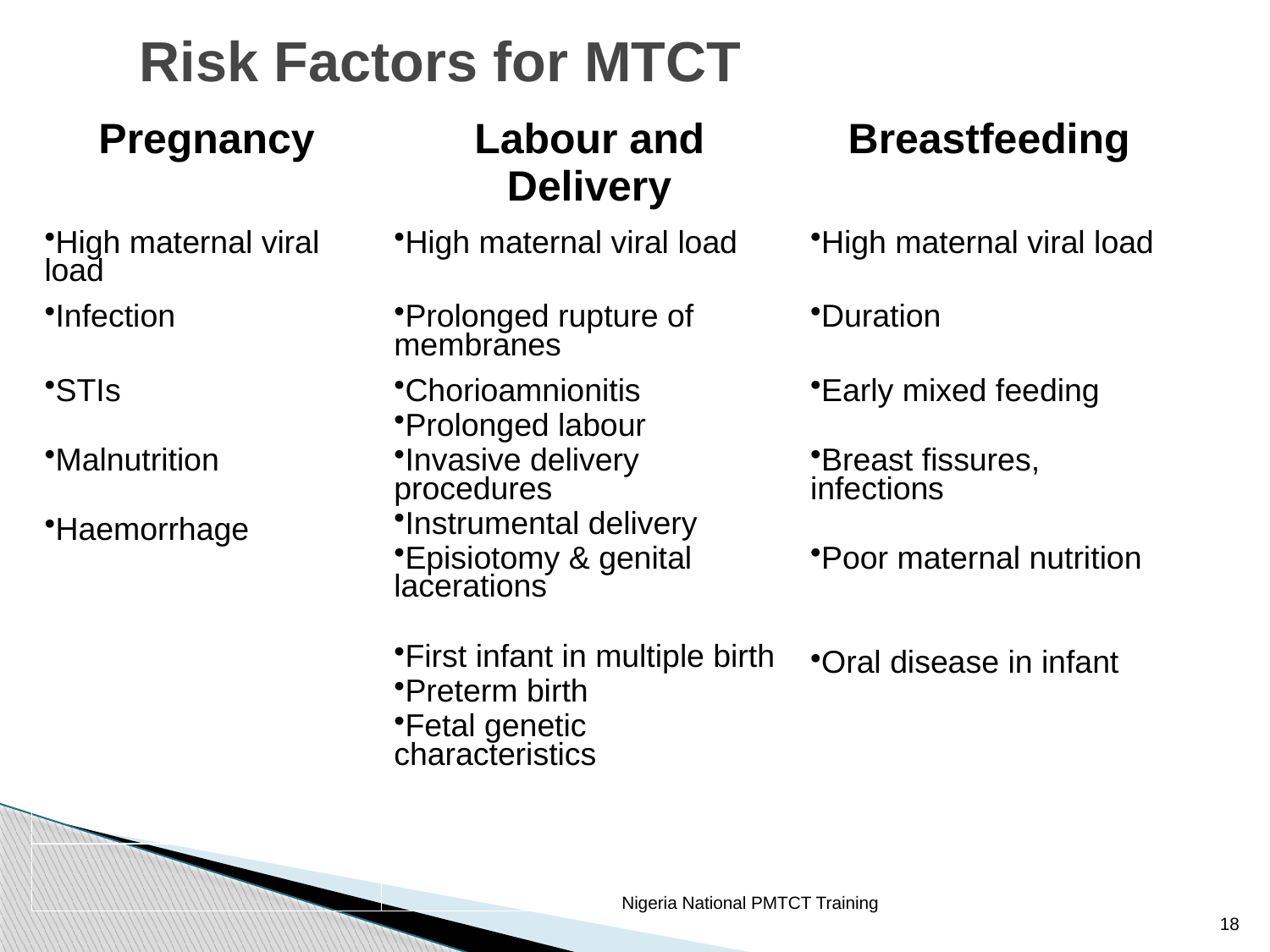

# Risk Factors for MTCT
| Pregnancy | Labour and Delivery | Breastfeeding |
| --- | --- | --- |
| High maternal viral load | High maternal viral load | High maternal viral load |
| Infection | Prolonged rupture of membranes | Duration |
| STIs Malnutrition Haemorrhage | Chorioamnionitis Prolonged labour Invasive delivery procedures Instrumental delivery Episiotomy & genital lacerations | Early mixed feeding Breast fissures, infections Poor maternal nutrition |
|  | First infant in multiple birth Preterm birth Fetal genetic characteristics | Oral disease in infant |
|  |  |  |
|  |  |  |
Nigeria National PMTCT Training
18